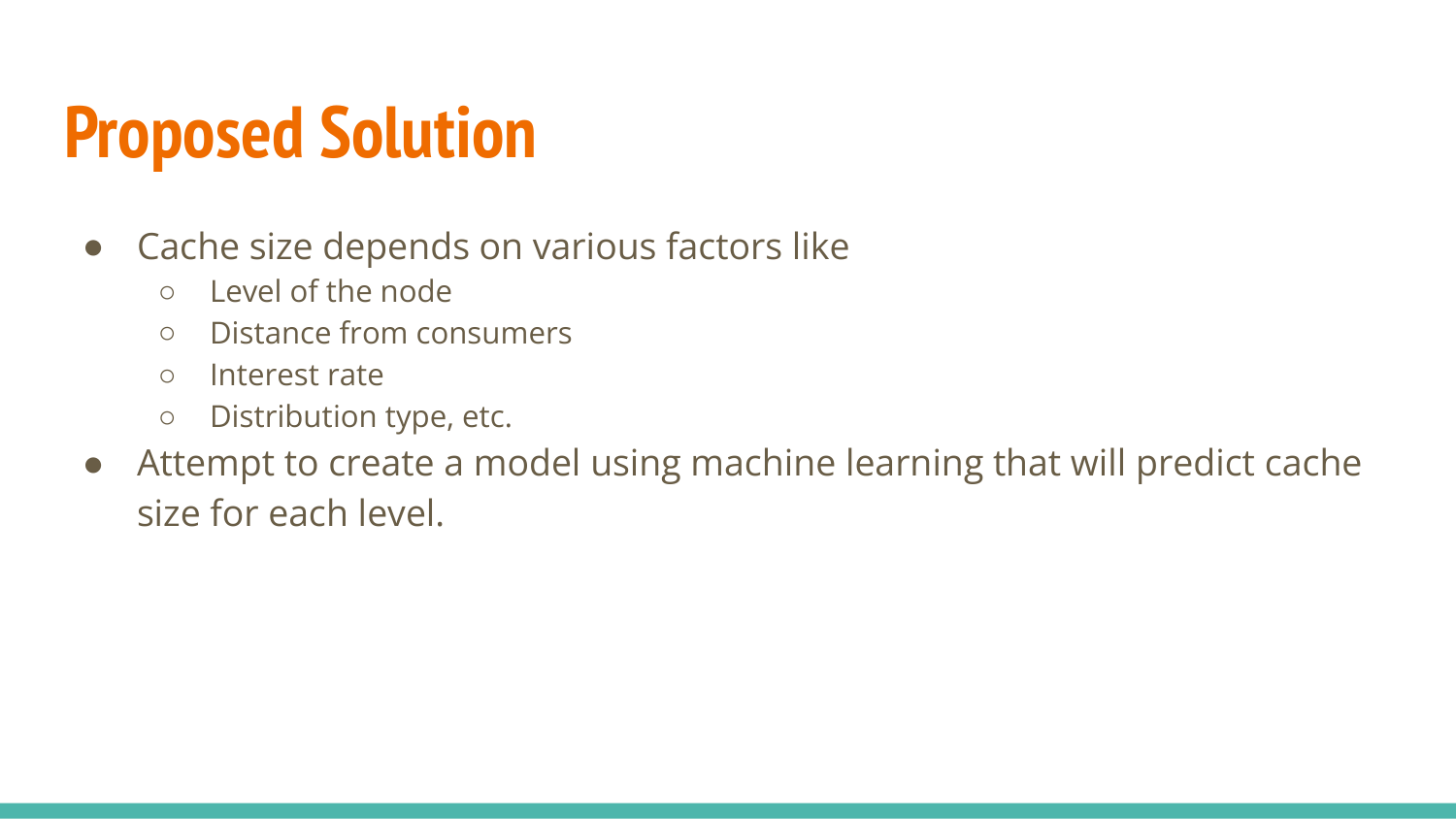

# Proposed Solution
Cache size depends on various factors like
Level of the node
Distance from consumers
Interest rate
Distribution type, etc.
Attempt to create a model using machine learning that will predict cache size for each level.